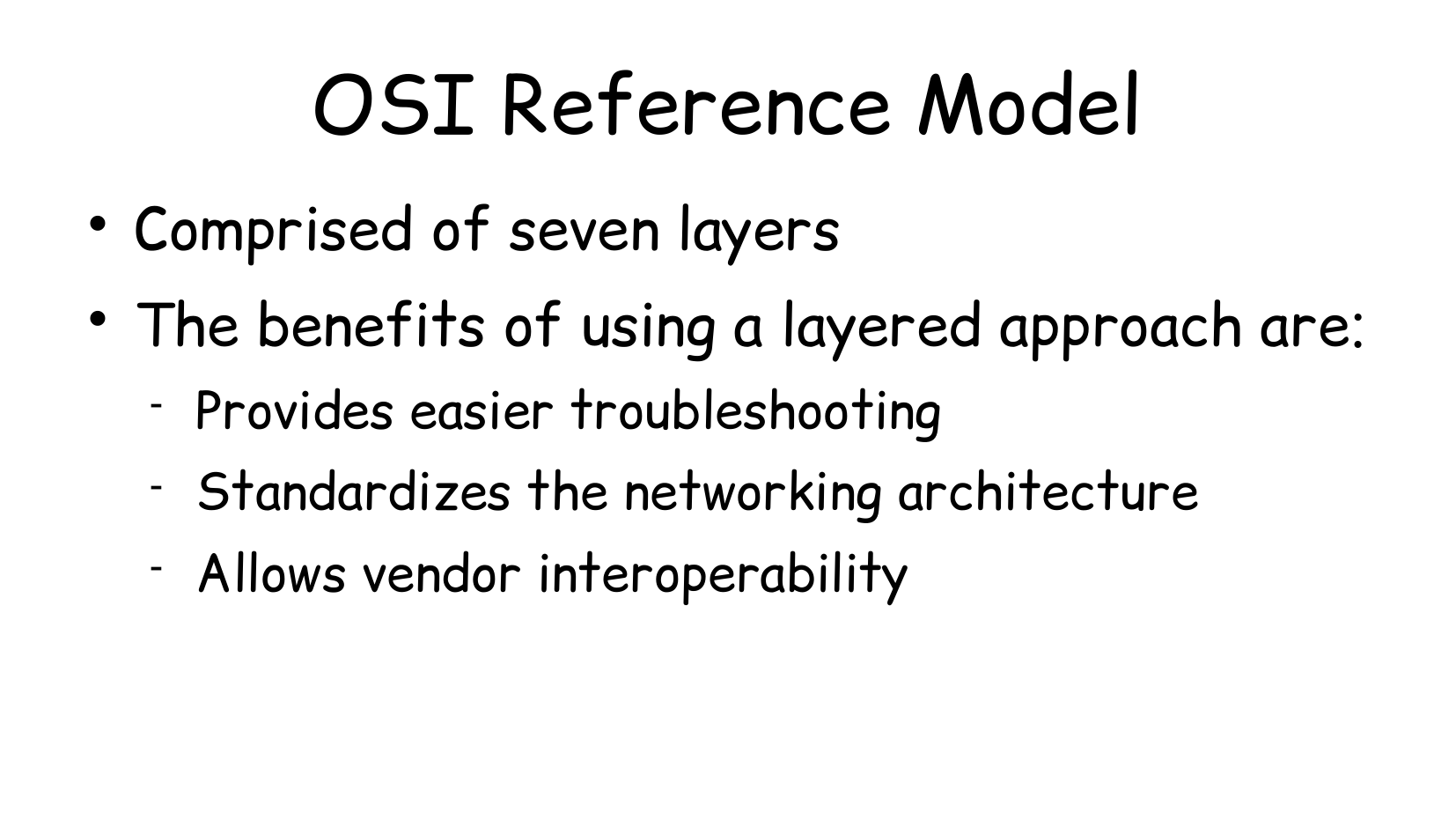

OSI Reference Model
Comprised of seven layers
The benefits of using a layered approach are:
Provides easier troubleshooting
Standardizes the networking architecture
Allows vendor interoperability